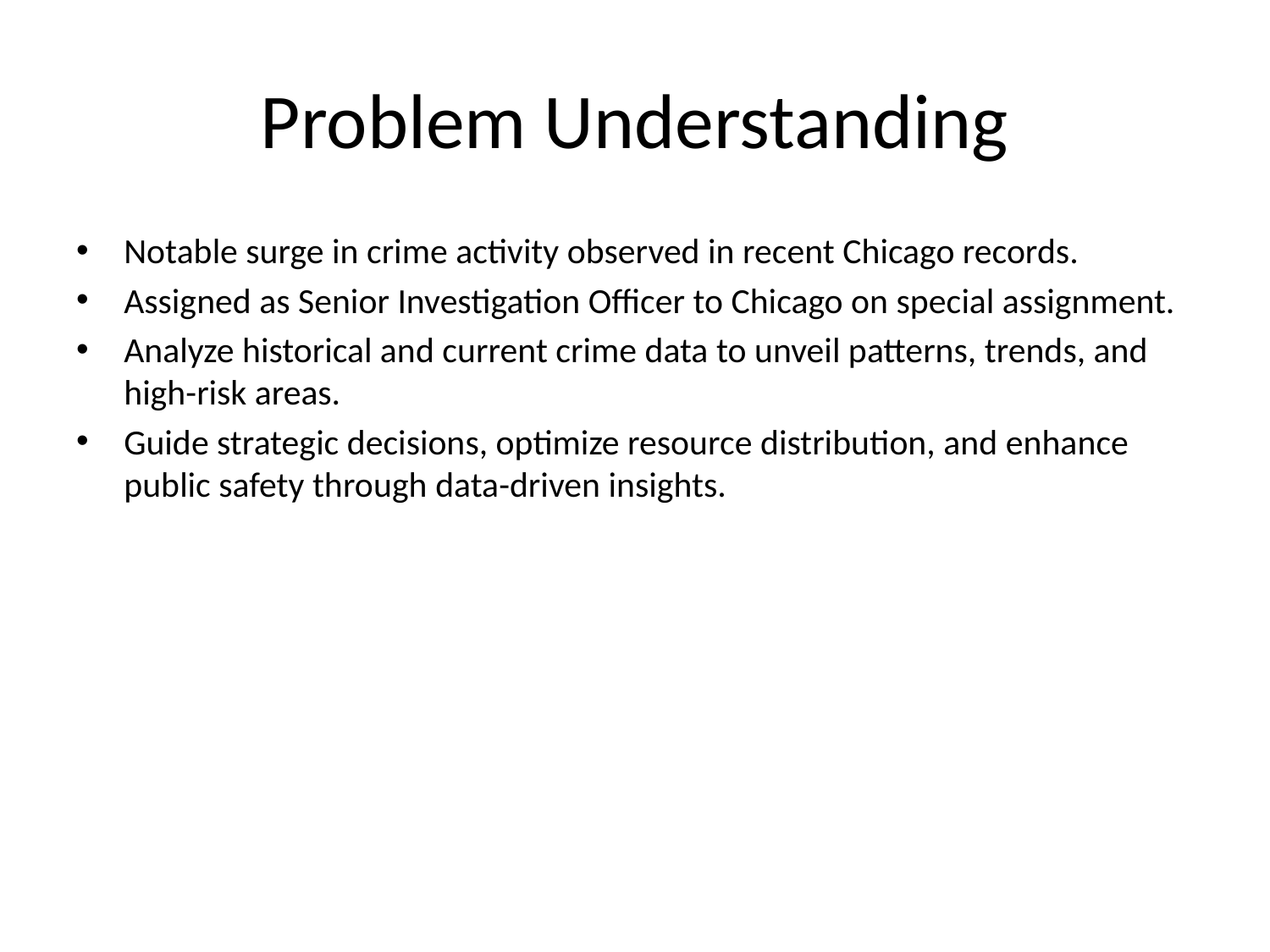

# Problem Understanding
Notable surge in crime activity observed in recent Chicago records.
Assigned as Senior Investigation Officer to Chicago on special assignment.
Analyze historical and current crime data to unveil patterns, trends, and high-risk areas.
Guide strategic decisions, optimize resource distribution, and enhance public safety through data-driven insights.